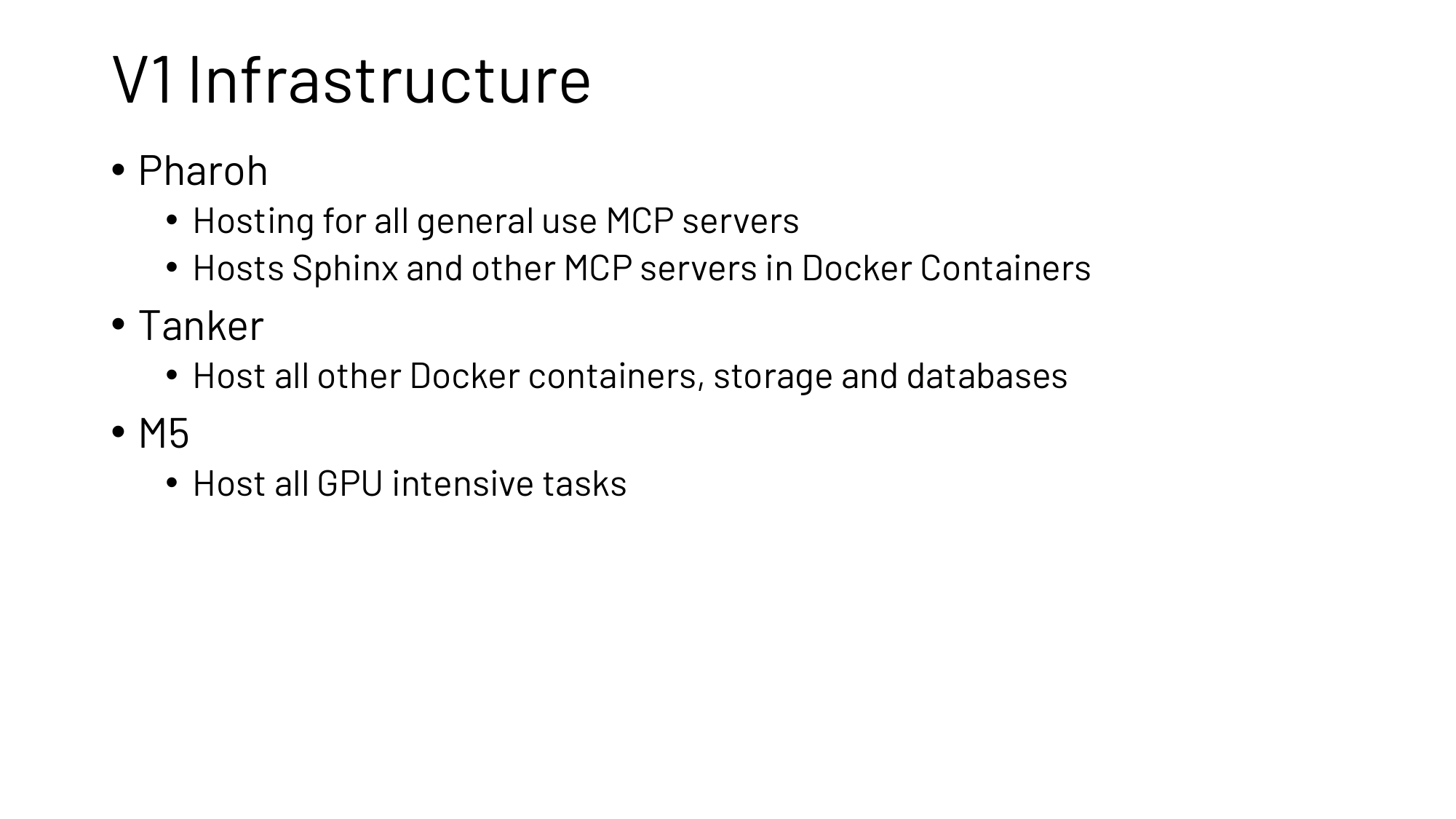

# V1 Infrastructure
Pharoh
Hosting for all general use MCP servers
Hosts Sphinx and other MCP servers in Docker Containers
Tanker
Host all other Docker containers, storage and databases
M5
Host all GPU intensive tasks